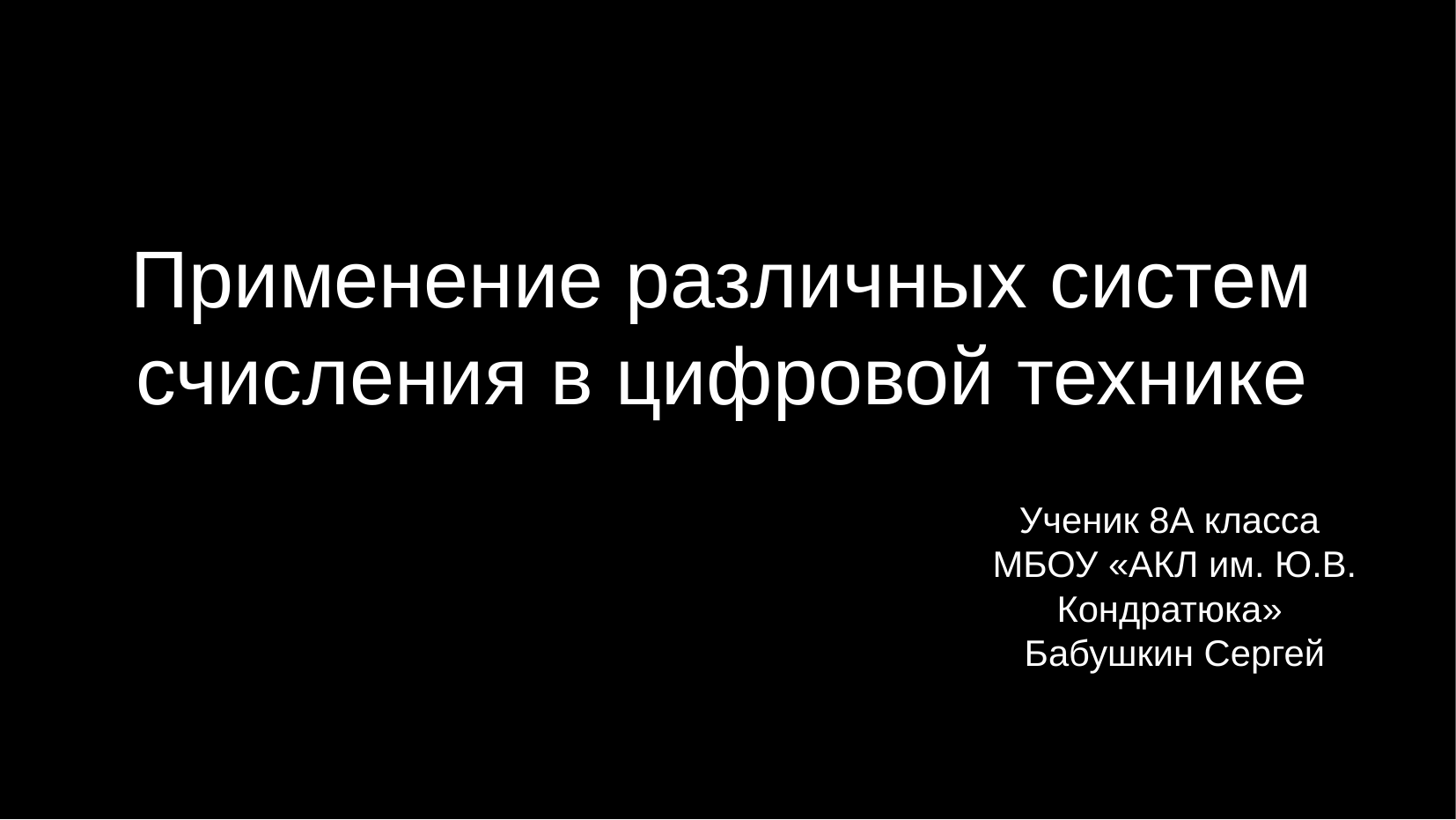

# Применение различных систем счисления в цифровой технике
Ученик 8А класса
МБОУ «АКЛ им. Ю.В. Кондратюка»
Бабушкин Сергей